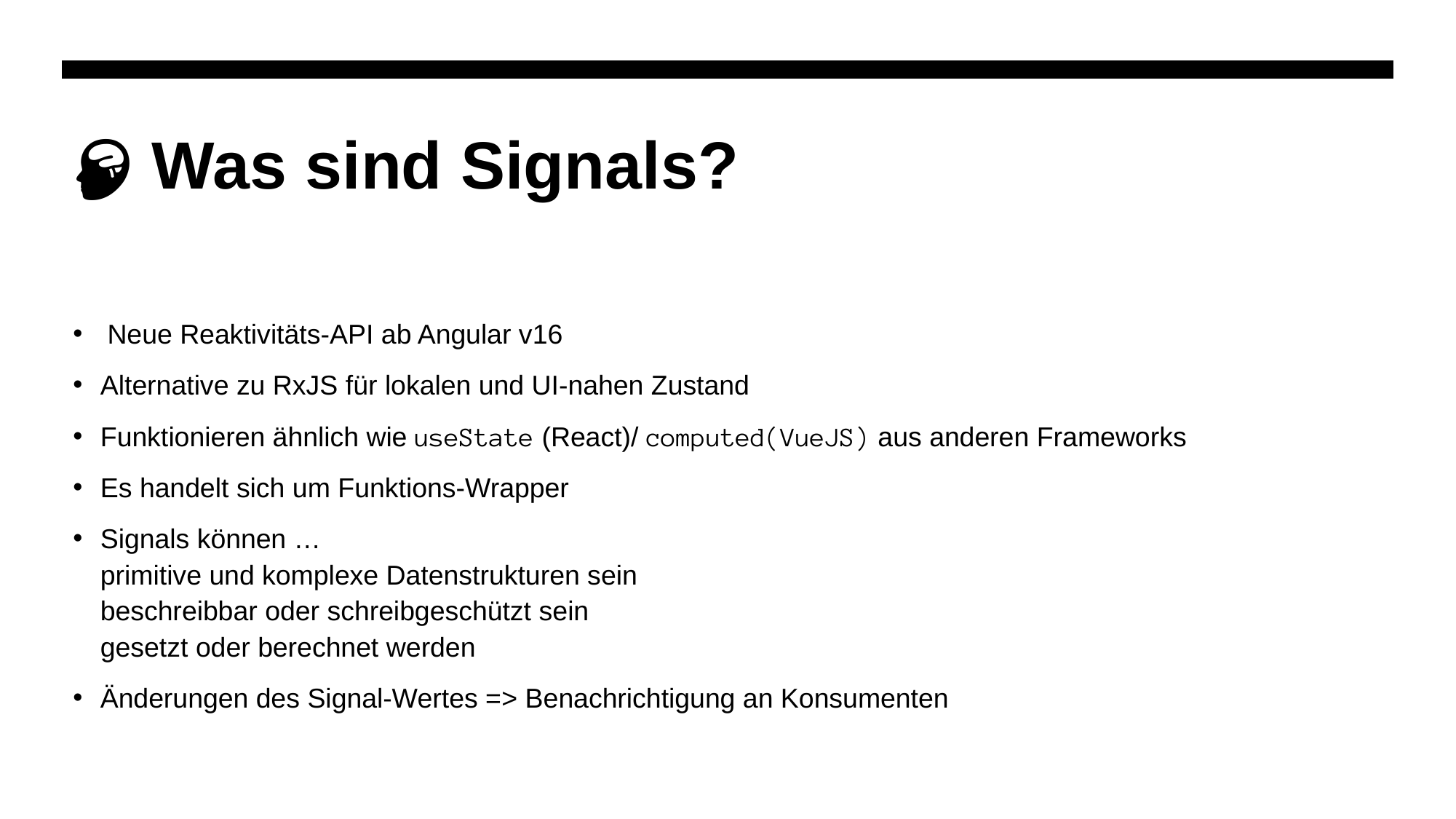

# 🧠 Was sind Signals?
Neue Reaktivitäts-API ab Angular v16
Alternative zu RxJS für lokalen und UI-nahen Zustand
Funktionieren ähnlich wie useState (React)/ computed(VueJS) aus anderen Frameworks
Es handelt sich um Funktions-Wrapper
Signals können …
primitive und komplexe Datenstrukturen sein
beschreibbar oder schreibgeschützt sein
gesetzt oder berechnet werden
Änderungen des Signal-Wertes => Benachrichtigung an Konsumenten